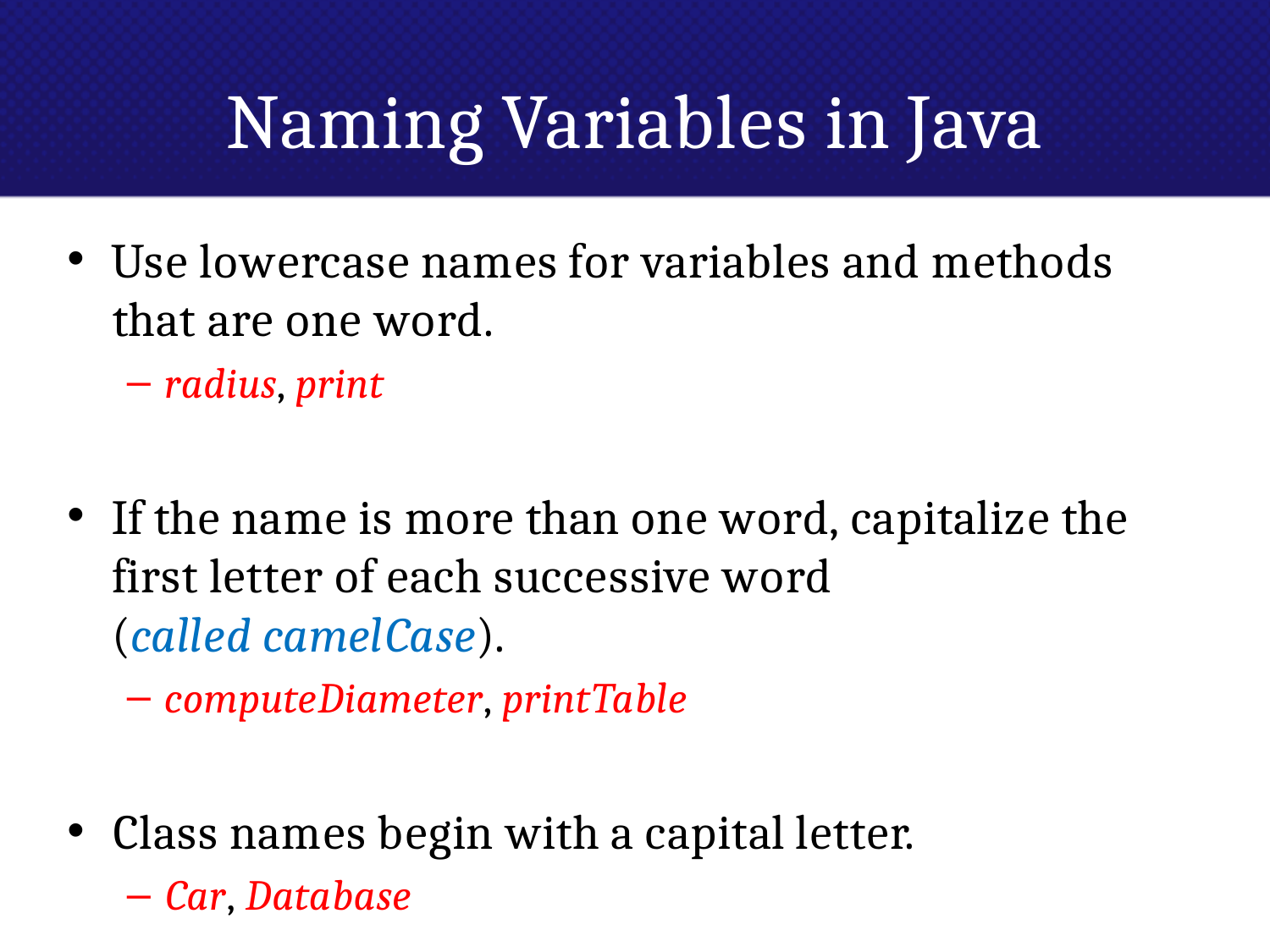

# Naming Variables in Java
Use lowercase names for variables and methods that are one word.
radius, print

If the name is more than one word, capitalize the first letter of each successive word
(called camelCase).
computeDiameter, printTable

Class names begin with a capital letter.
Car, Database